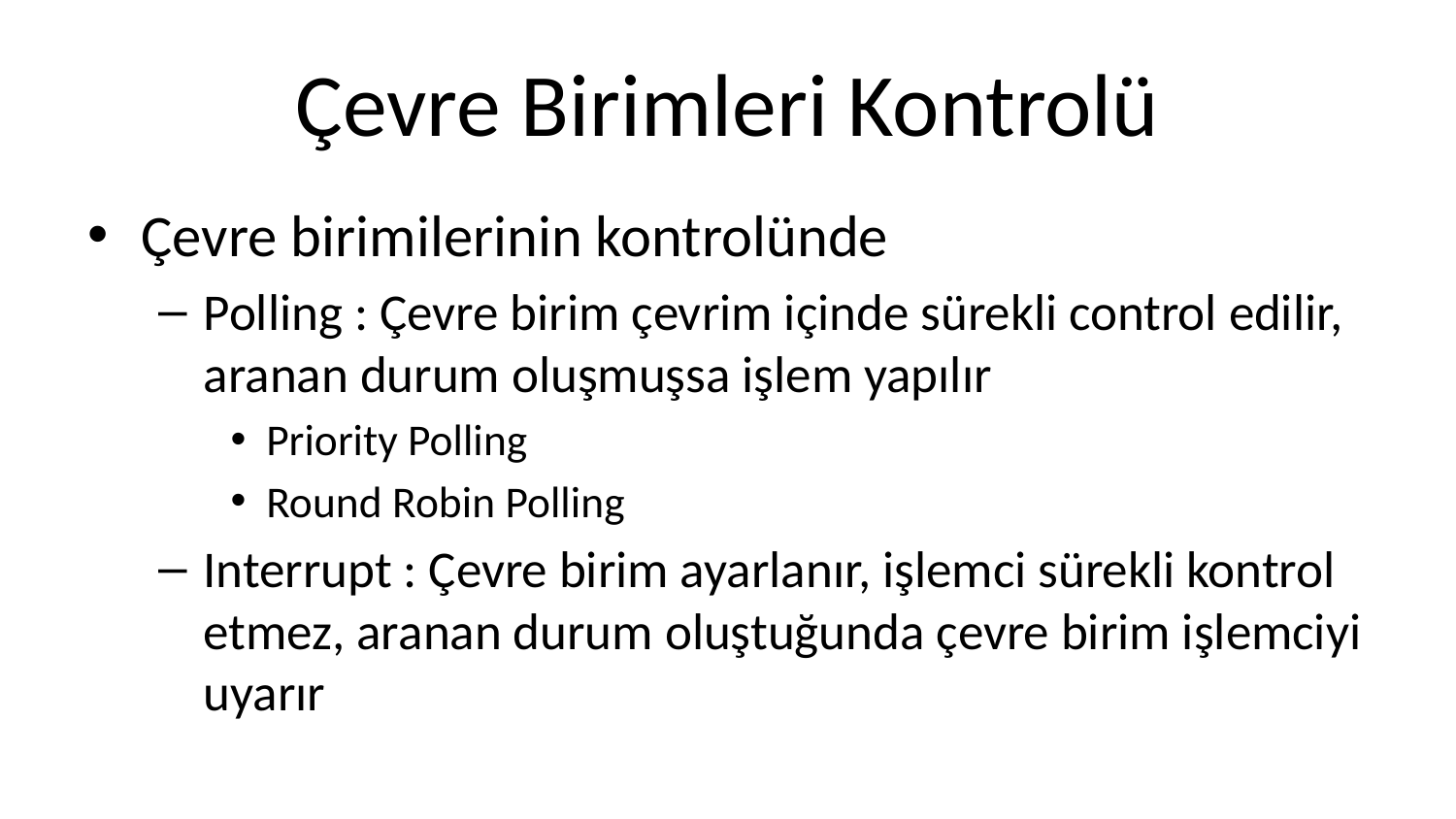

# Çevre Birimleri Kontrolü
Çevre birimilerinin kontrolünde
Polling : Çevre birim çevrim içinde sürekli control edilir, aranan durum oluşmuşsa işlem yapılır
Priority Polling
Round Robin Polling
Interrupt : Çevre birim ayarlanır, işlemci sürekli kontrol etmez, aranan durum oluştuğunda çevre birim işlemciyi uyarır